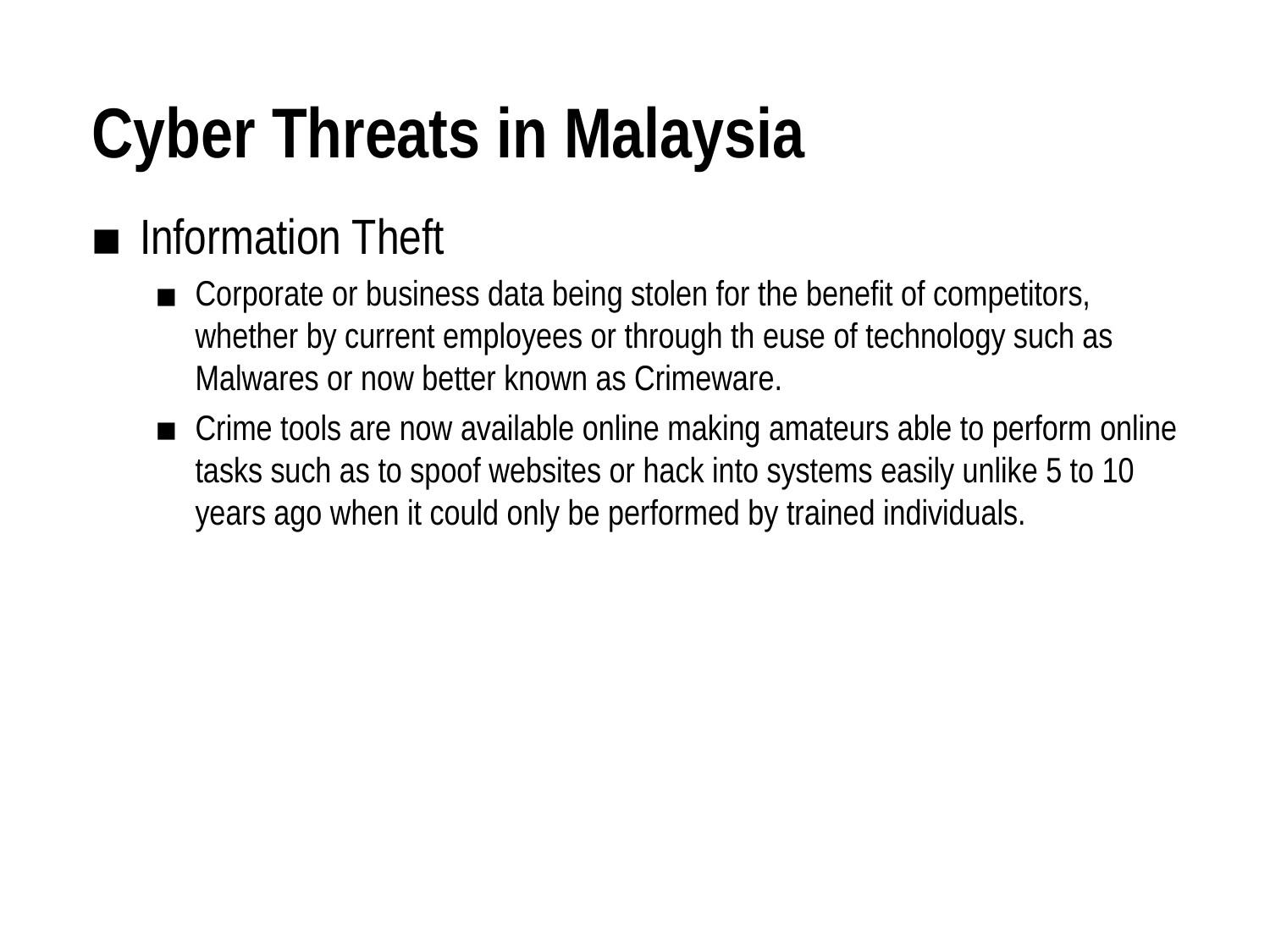

# Cyber Threats in Malaysia
Information Theft
Corporate or business data being stolen for the benefit of competitors, whether by current employees or through th euse of technology such as Malwares or now better known as Crimeware.
Crime tools are now available online making amateurs able to perform online tasks such as to spoof websites or hack into systems easily unlike 5 to 10 years ago when it could only be performed by trained individuals.